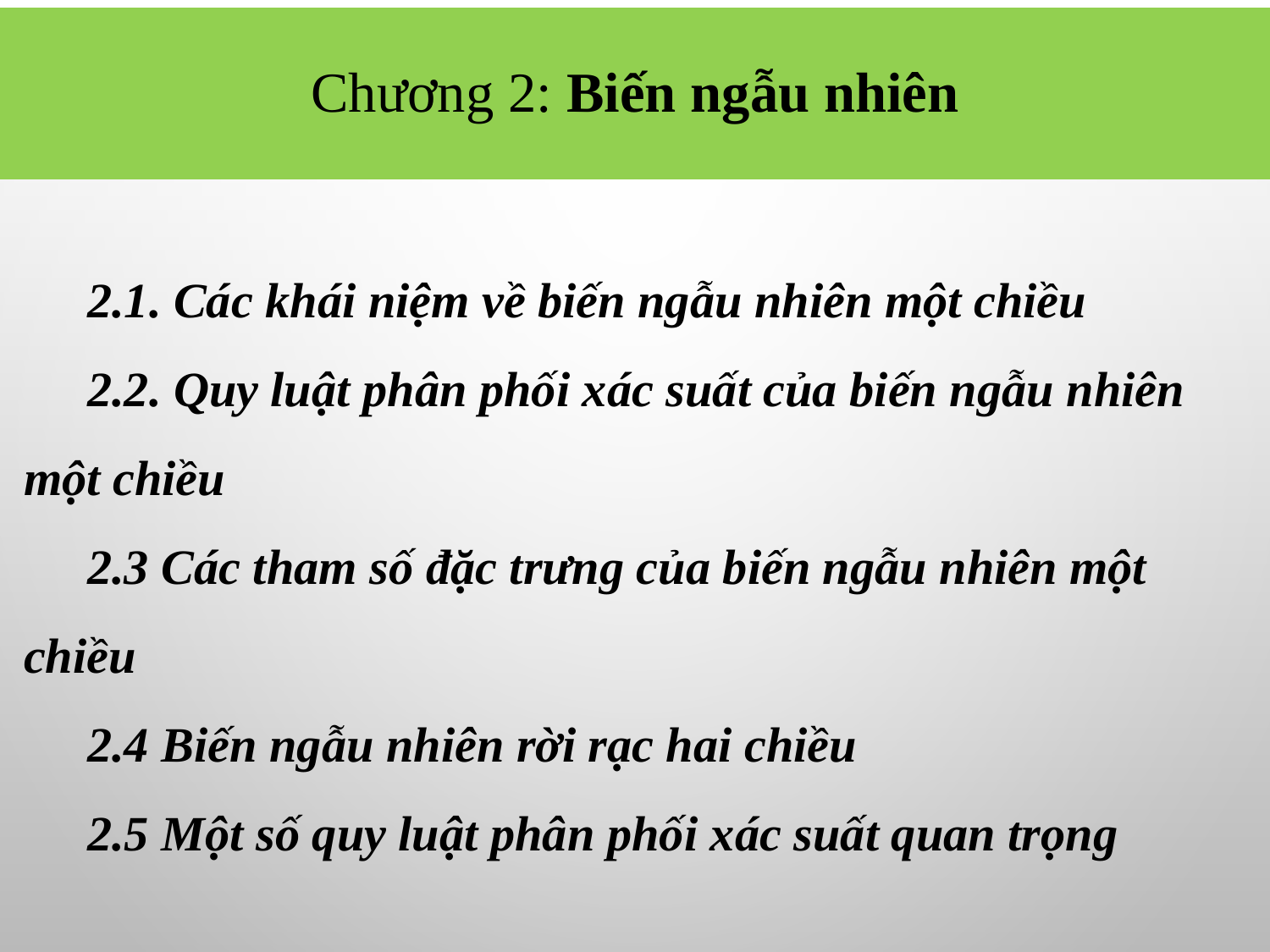

# Chương 2: Biến ngẫu nhiên
2.1. Các khái niệm về biến ngẫu nhiên một chiều
2.2. Quy luật phân phối xác suất của biến ngẫu nhiên một chiều
2.3 Các tham số đặc trưng của biến ngẫu nhiên một chiều
2.4 Biến ngẫu nhiên rời rạc hai chiều
2.5 Một số quy luật phân phối xác suất quan trọng